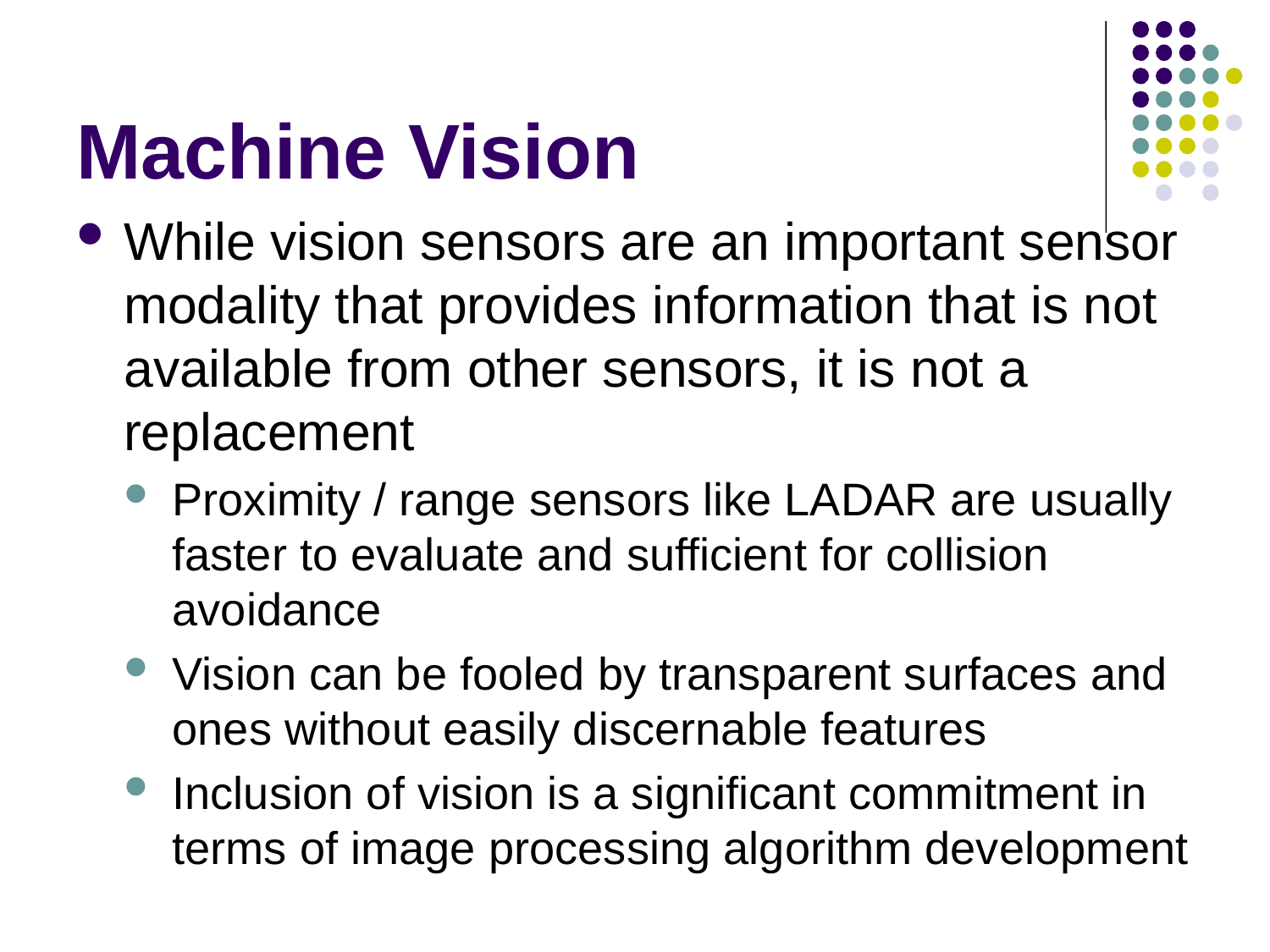

# Machine Vision
While vision sensors are an important sensor modality that provides information that is not available from other sensors, it is not a replacement
Proximity / range sensors like LADAR are usually faster to evaluate and sufficient for collision avoidance
Vision can be fooled by transparent surfaces and ones without easily discernable features
Inclusion of vision is a significant commitment in terms of image processing algorithm development